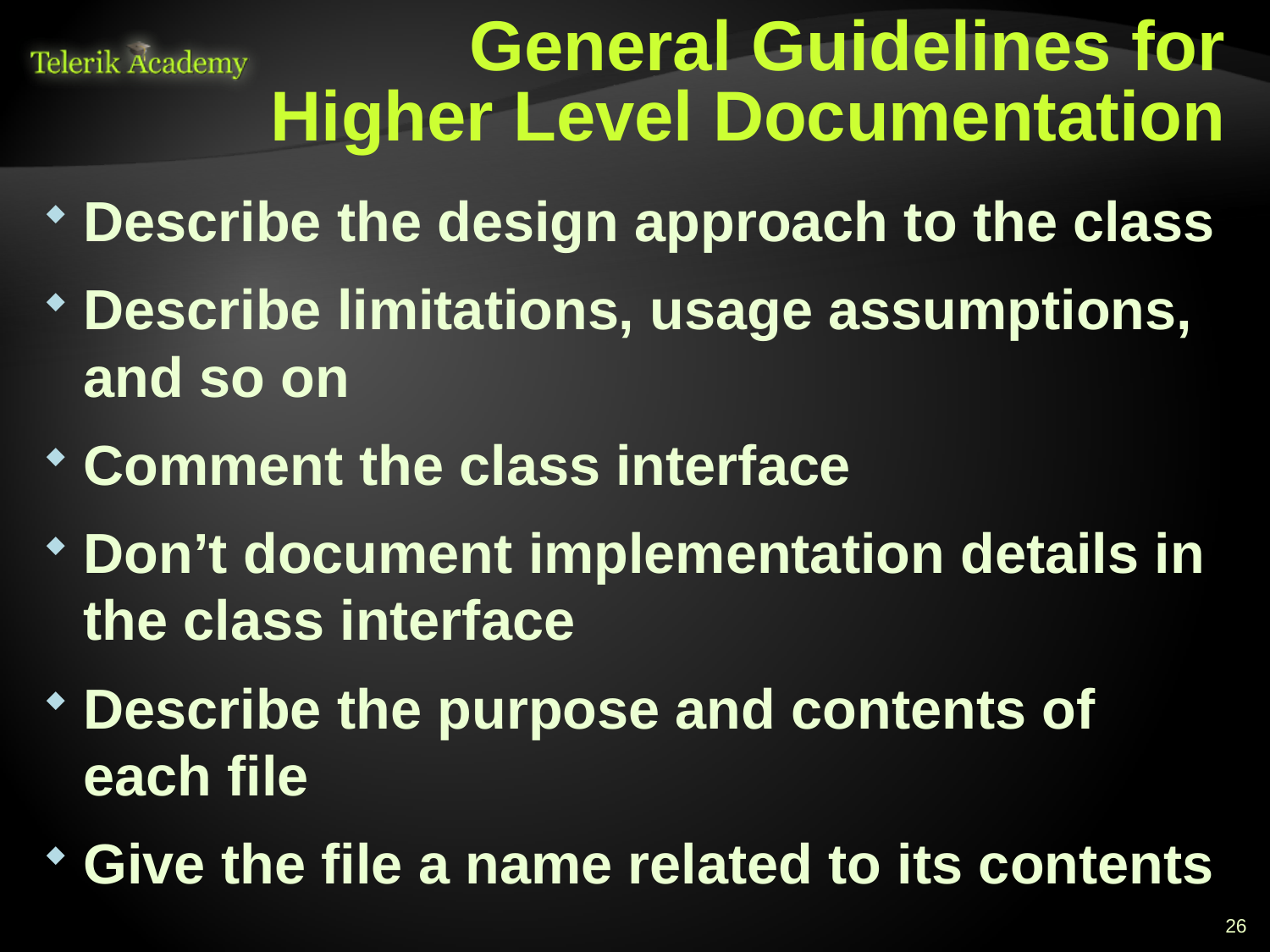

# General Guidelines for Higher Level Documentation
Describe the design approach to the class
Describe limitations, usage assumptions, and so on
Comment the class interface
Don’t document implementation details in the class interface
Describe the purpose and contents of each file
Give the file a name related to its contents

26